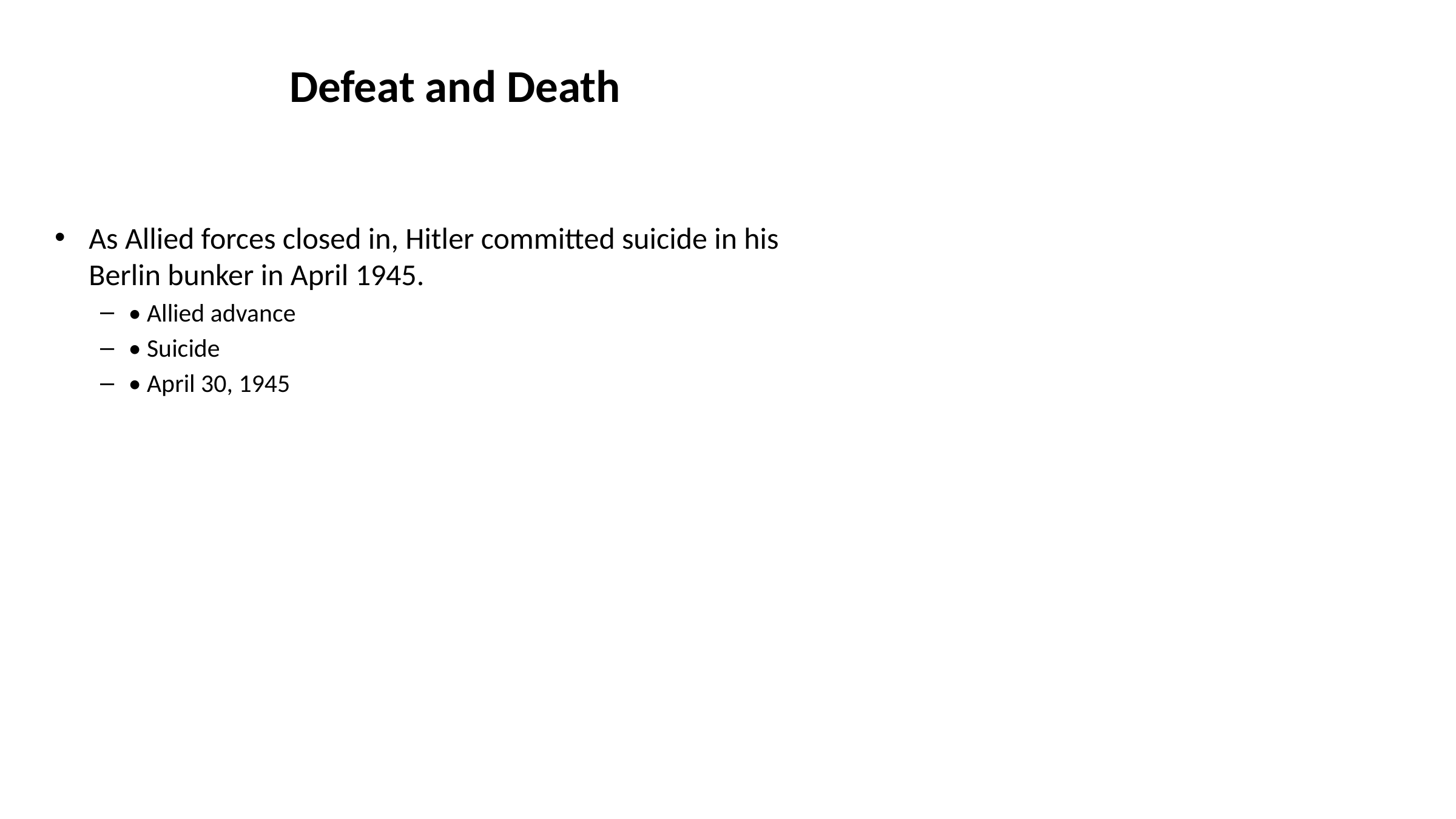

# Defeat and Death

As Allied forces closed in, Hitler committed suicide in his Berlin bunker in April 1945.
• Allied advance
• Suicide
• April 30, 1945